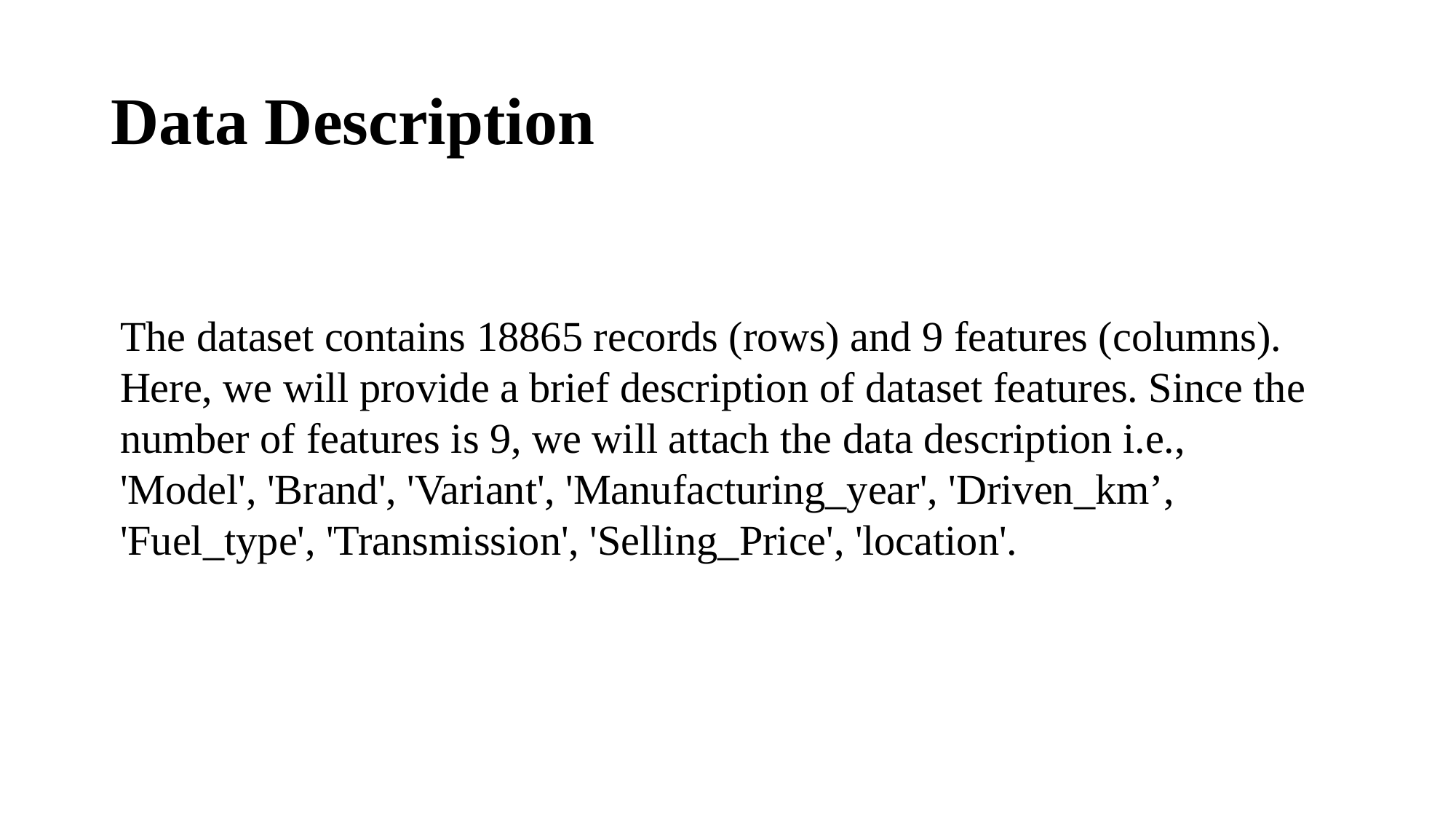

# Data Description
The dataset contains 18865 records (rows) and 9 features (columns).
Here, we will provide a brief description of dataset features. Since the
number of features is 9, we will attach the data description i.e.,
'Model', 'Brand', 'Variant', 'Manufacturing_year', 'Driven_km’,
'Fuel_type', 'Transmission', 'Selling_Price', 'location'.